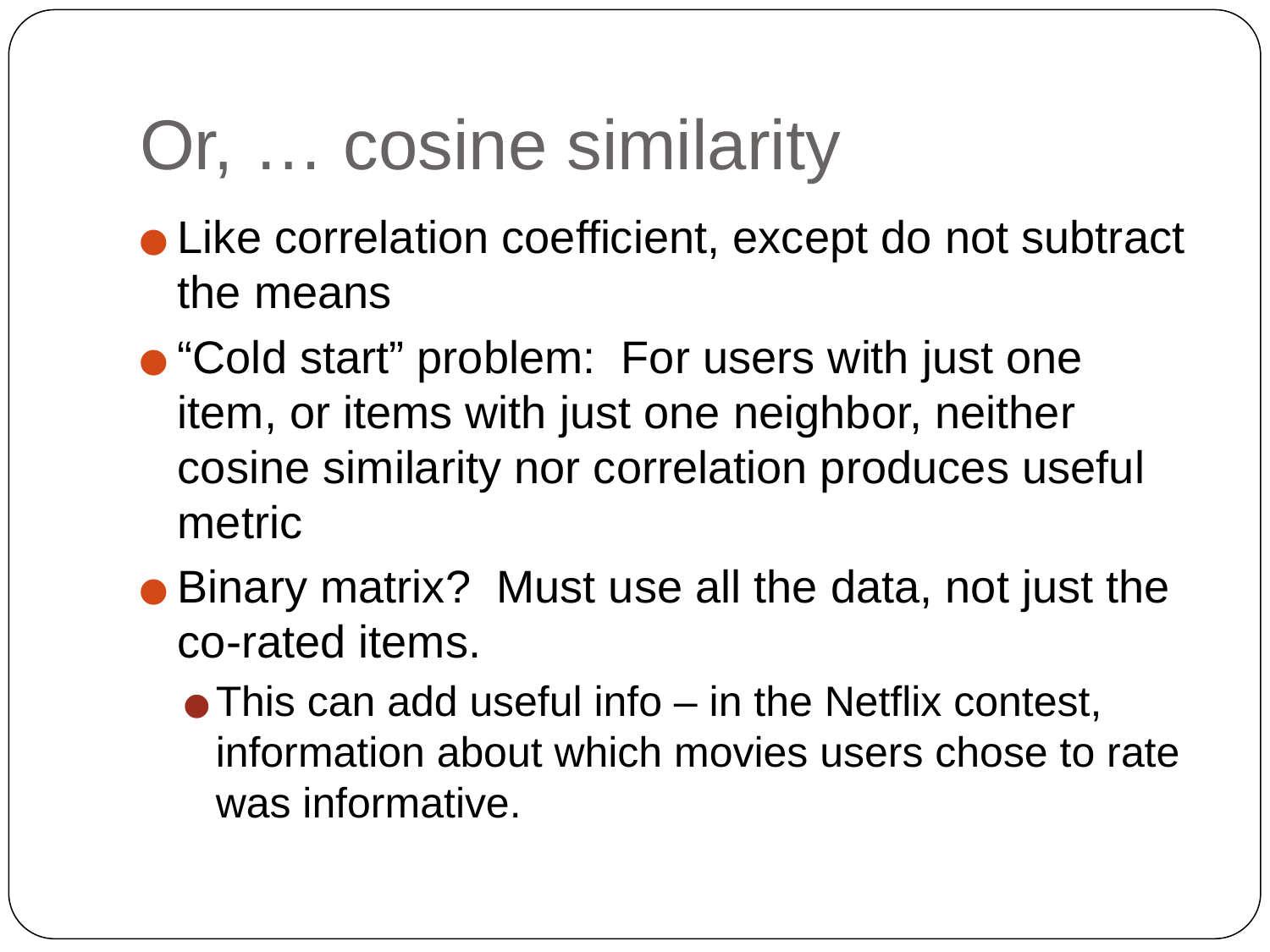

# Or, … cosine similarity
Like correlation coefficient, except do not subtract the means
“Cold start” problem:  For users with just one item, or items with just one neighbor, neither cosine similarity nor correlation produces useful metric
Binary matrix?  Must use all the data, not just the co-rated items.
This can add useful info – in the Netflix contest, information about which movies users chose to rate was informative.